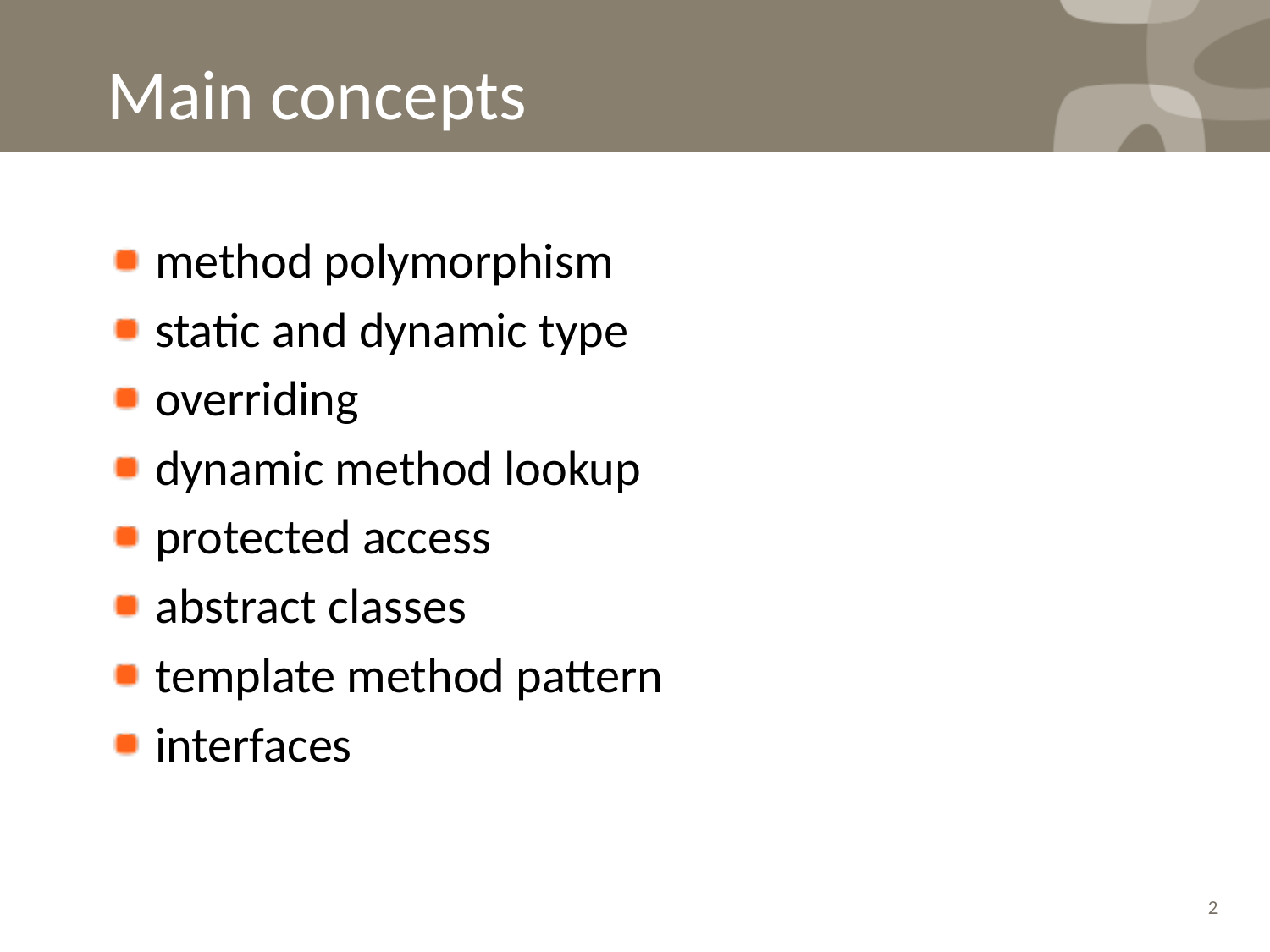

# Main concepts
method polymorphism
static and dynamic type
overriding
dynamic method lookup
protected access
abstract classes
template method pattern
interfaces
2